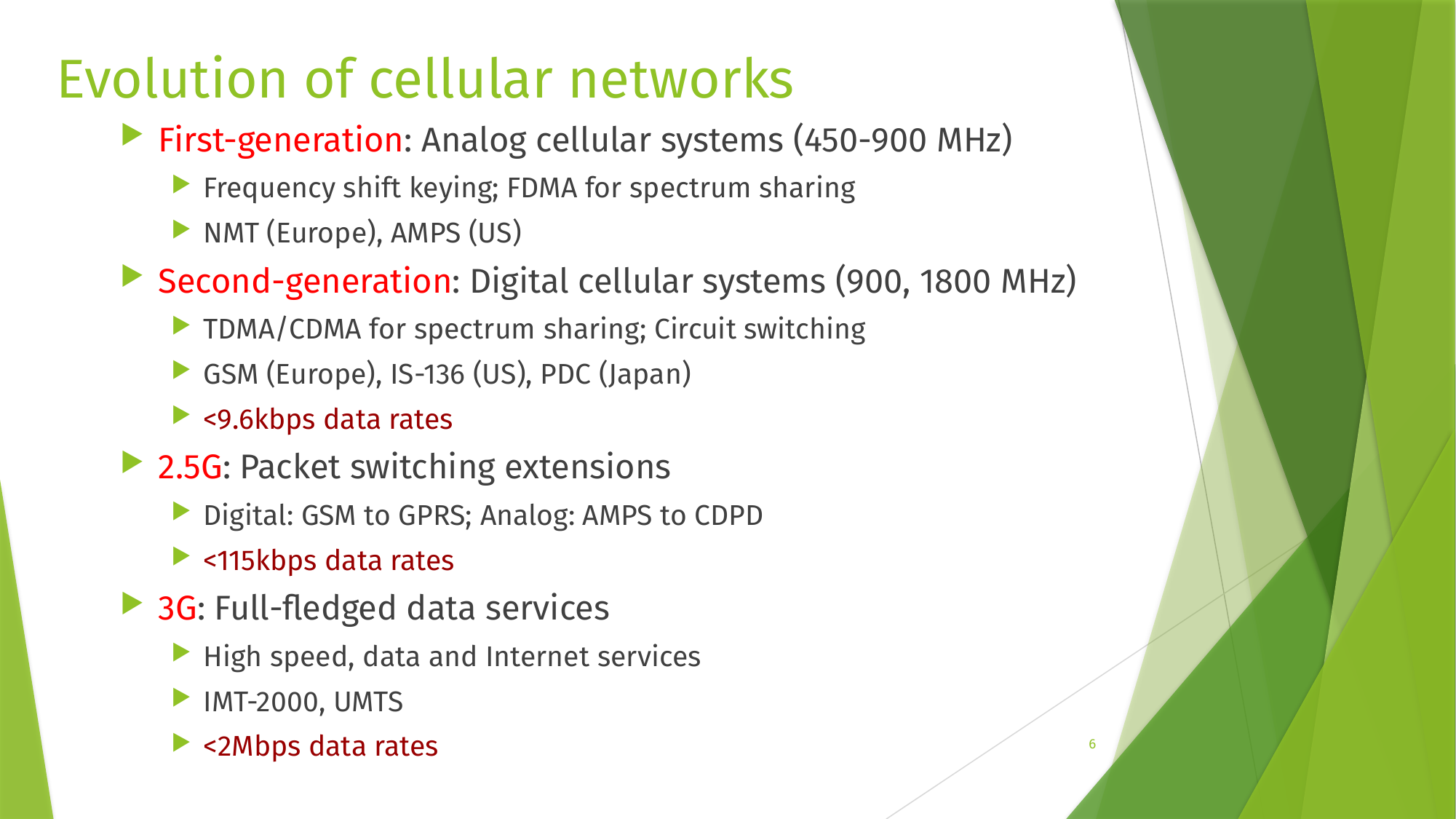

# Evolution of cellular networks
First-generation: Analog cellular systems (450-900 MHz)
Frequency shift keying; FDMA for spectrum sharing
NMT (Europe), AMPS (US)
Second-generation: Digital cellular systems (900, 1800 MHz)
TDMA/CDMA for spectrum sharing; Circuit switching
GSM (Europe), IS-136 (US), PDC (Japan)
<9.6kbps data rates
2.5G: Packet switching extensions
Digital: GSM to GPRS; Analog: AMPS to CDPD
<115kbps data rates
3G: Full-fledged data services
High speed, data and Internet services
IMT-2000, UMTS
<2Mbps data rates
6